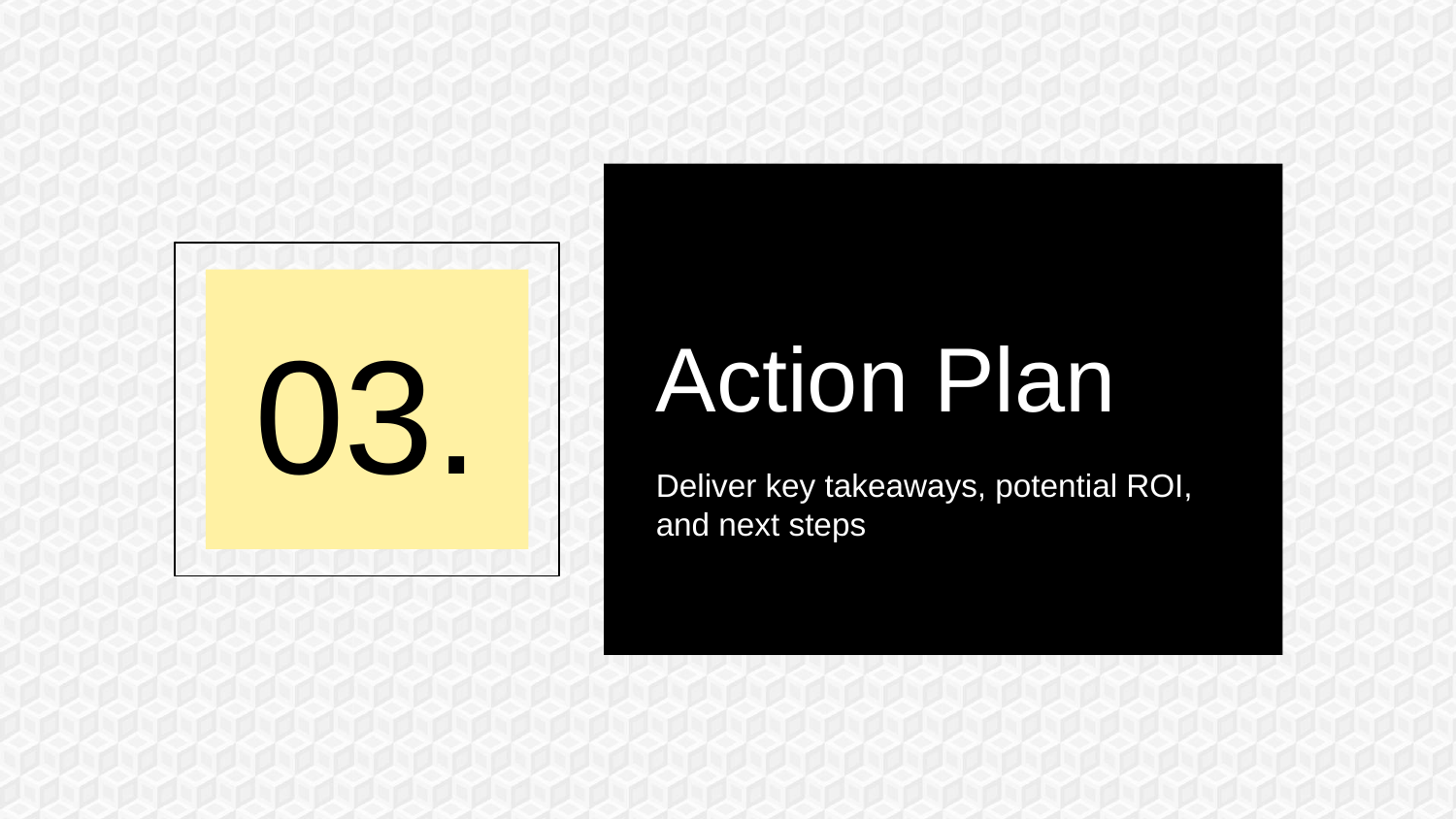

# Action Plan

03.
Deliver key takeaways, potential ROI, and next steps